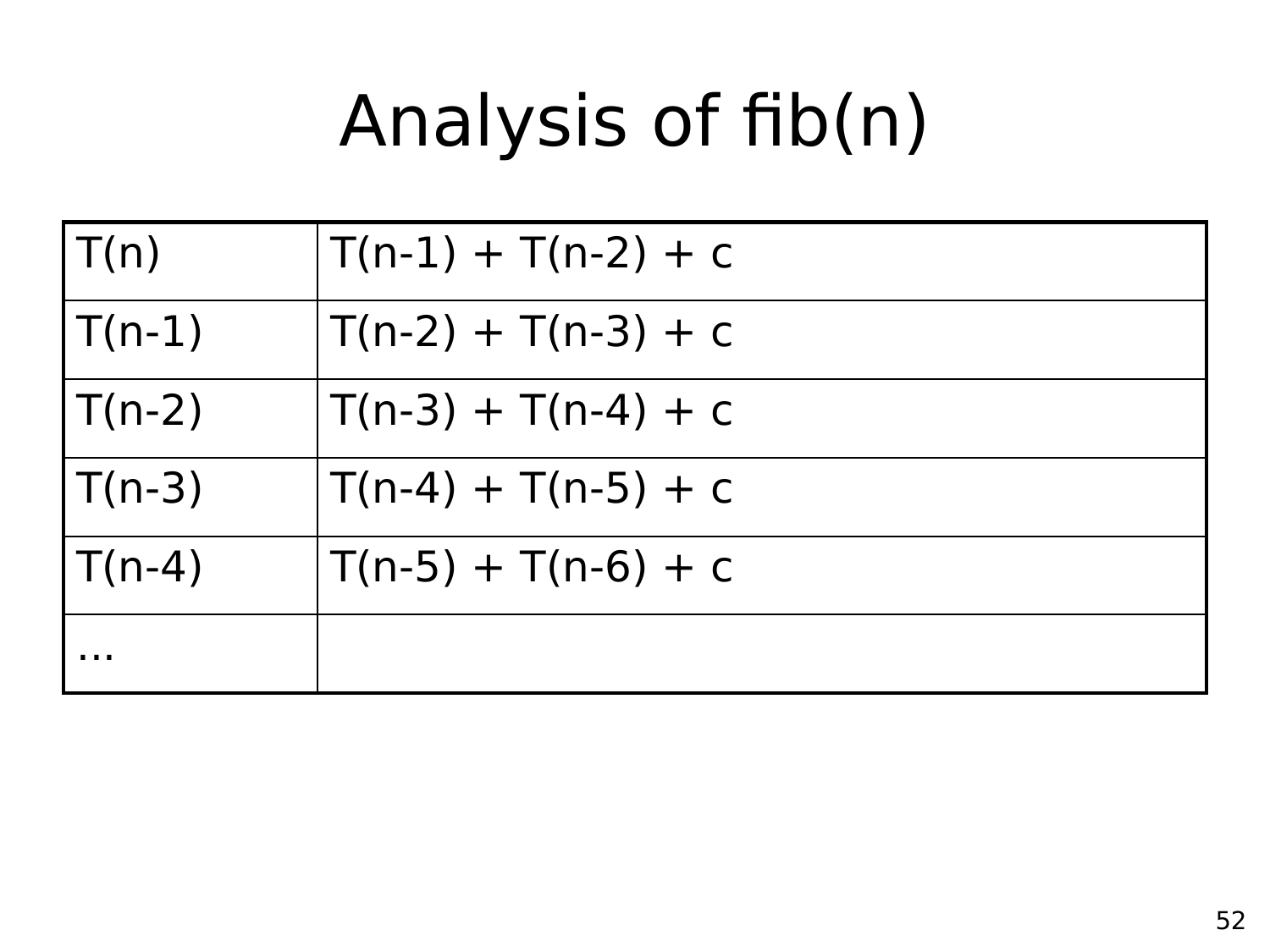

# Analysis of fib(n)
| T(n) | T(n-1) + T(n-2) + c |
| --- | --- |
| T(n-1) | T(n-2) + T(n-3) + c |
| T(n-2) | T(n-3) + T(n-4) + c |
| T(n-3) | T(n-4) + T(n-5) + c |
| T(n-4) | T(n-5) + T(n-6) + c |
| ... |  |